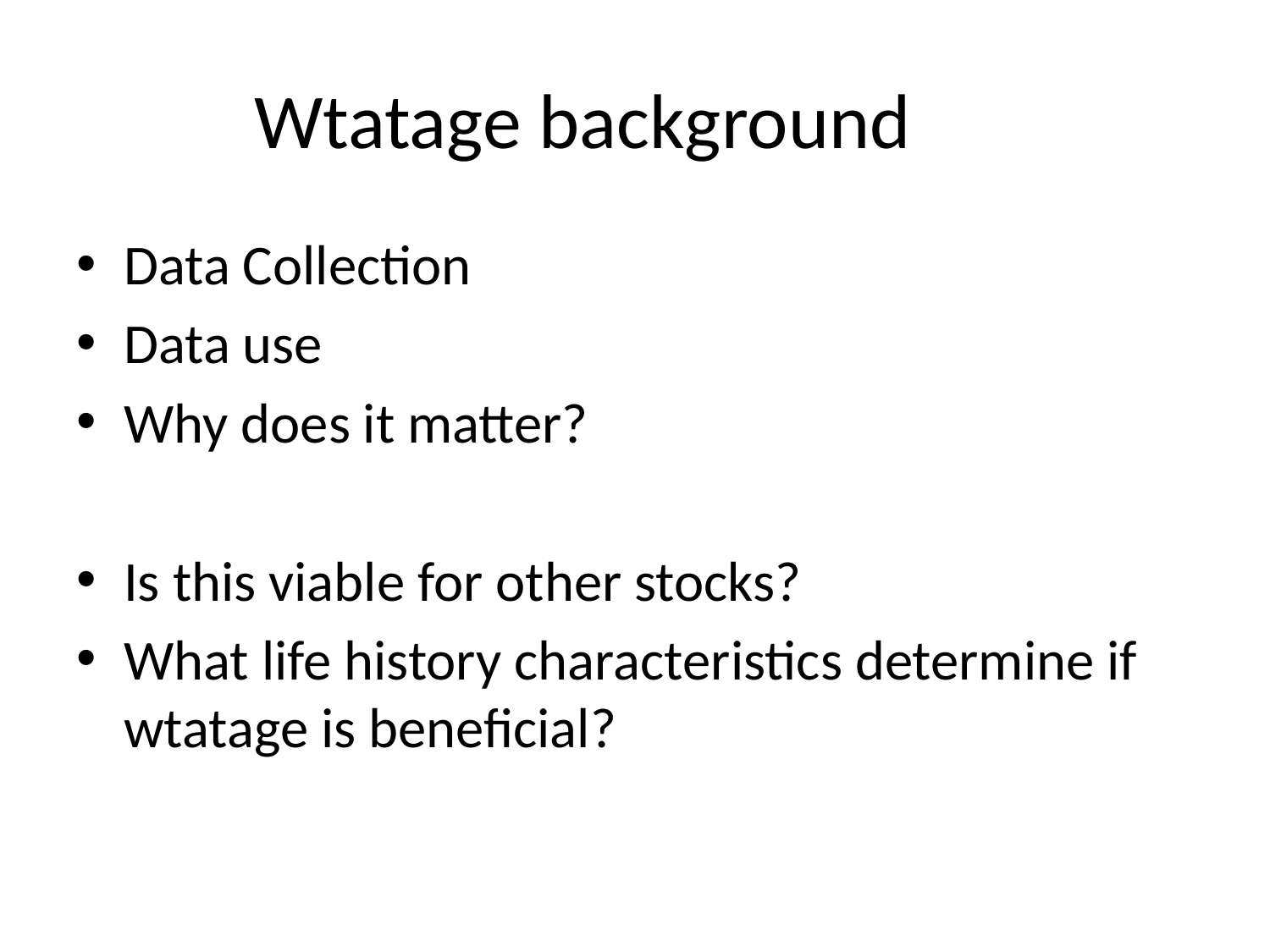

# Wtatage background
Data Collection
Data use
Why does it matter?

Is this viable for other stocks?
What life history characteristics determine if wtatage is beneficial?